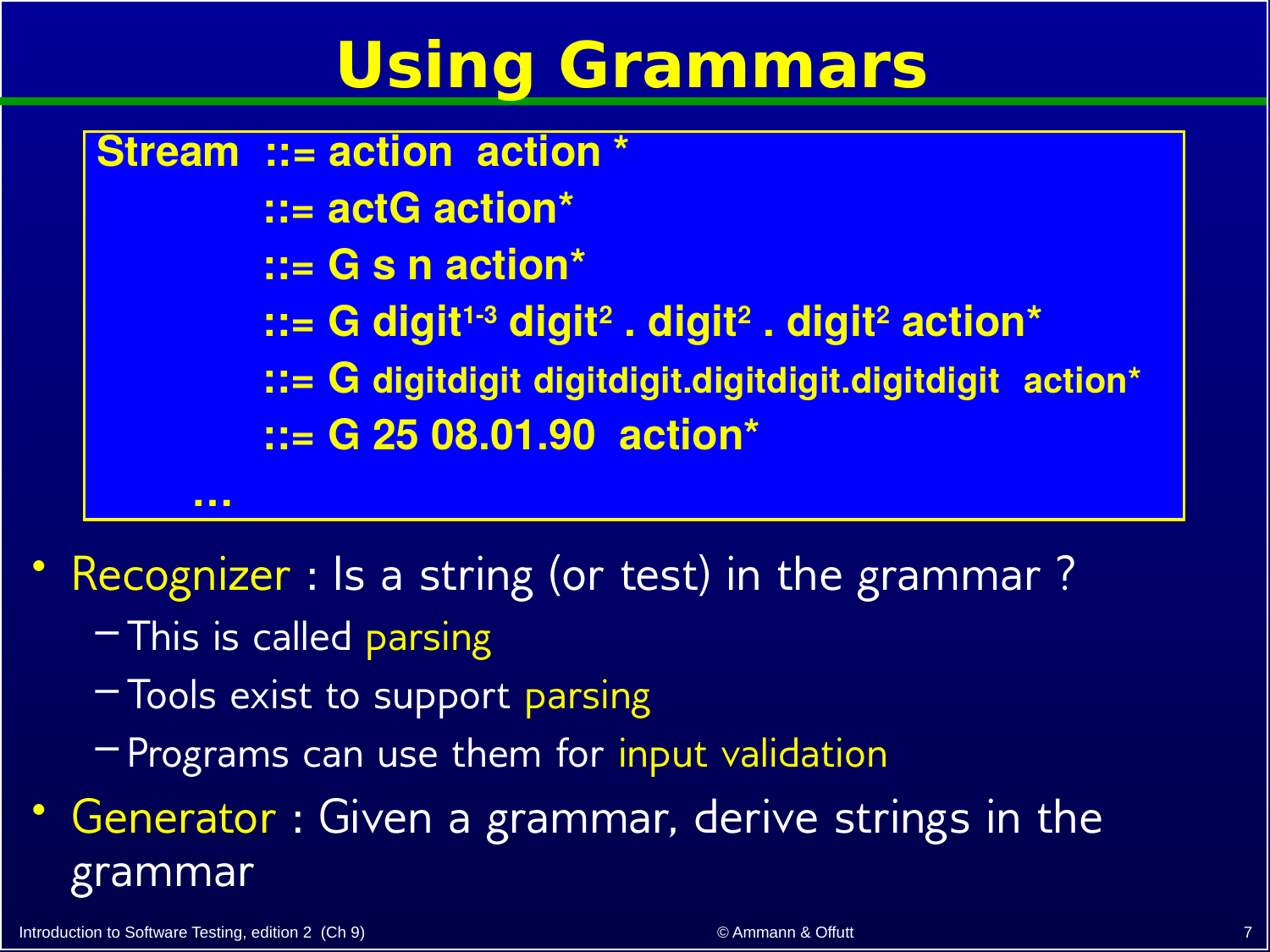

# Using Grammars
Stream  ::= action  action *
              ::= actG action*
              ::= G s n action*
              ::= G digit1-3 digit2 . digit2 . digit2 action*
              ::= G digitdigit digitdigit.digitdigit.digitdigit  action*
              ::= G 25 08.01.90  action*
        …
Recognizer : Is a string (or test) in the grammar ?
This is called parsing
Tools exist to support parsing
Programs can use them for input validation
Generator : Given a grammar, derive strings in the grammar
7
© Ammann & Offutt
Introduction to Software Testing, edition 2  (Ch 9)